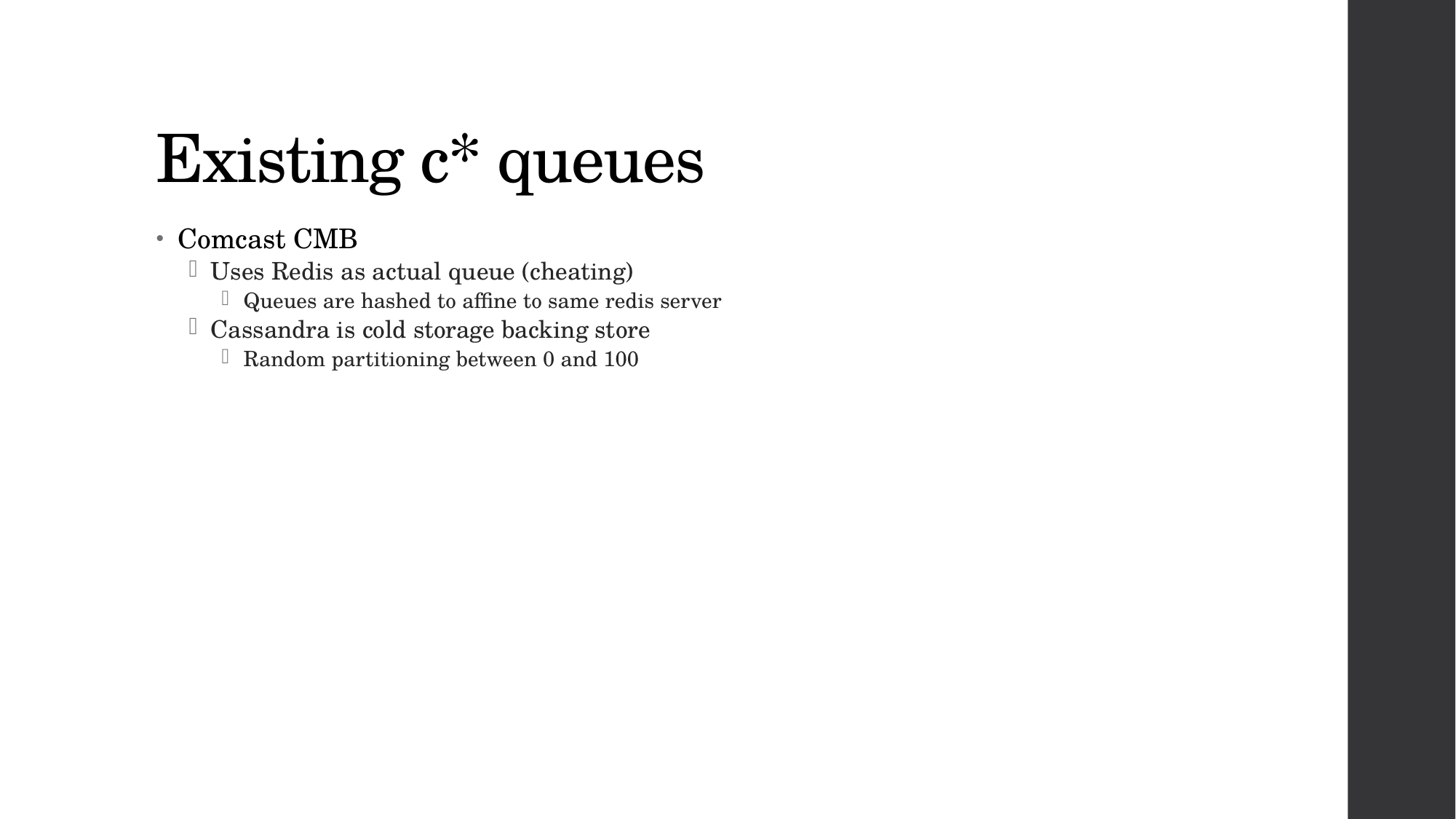

# Existing c* queues
Comcast CMB
Uses Redis as actual queue (cheating)
Queues are hashed to affine to same redis server
Cassandra is cold storage backing store
Random partitioning between 0 and 100